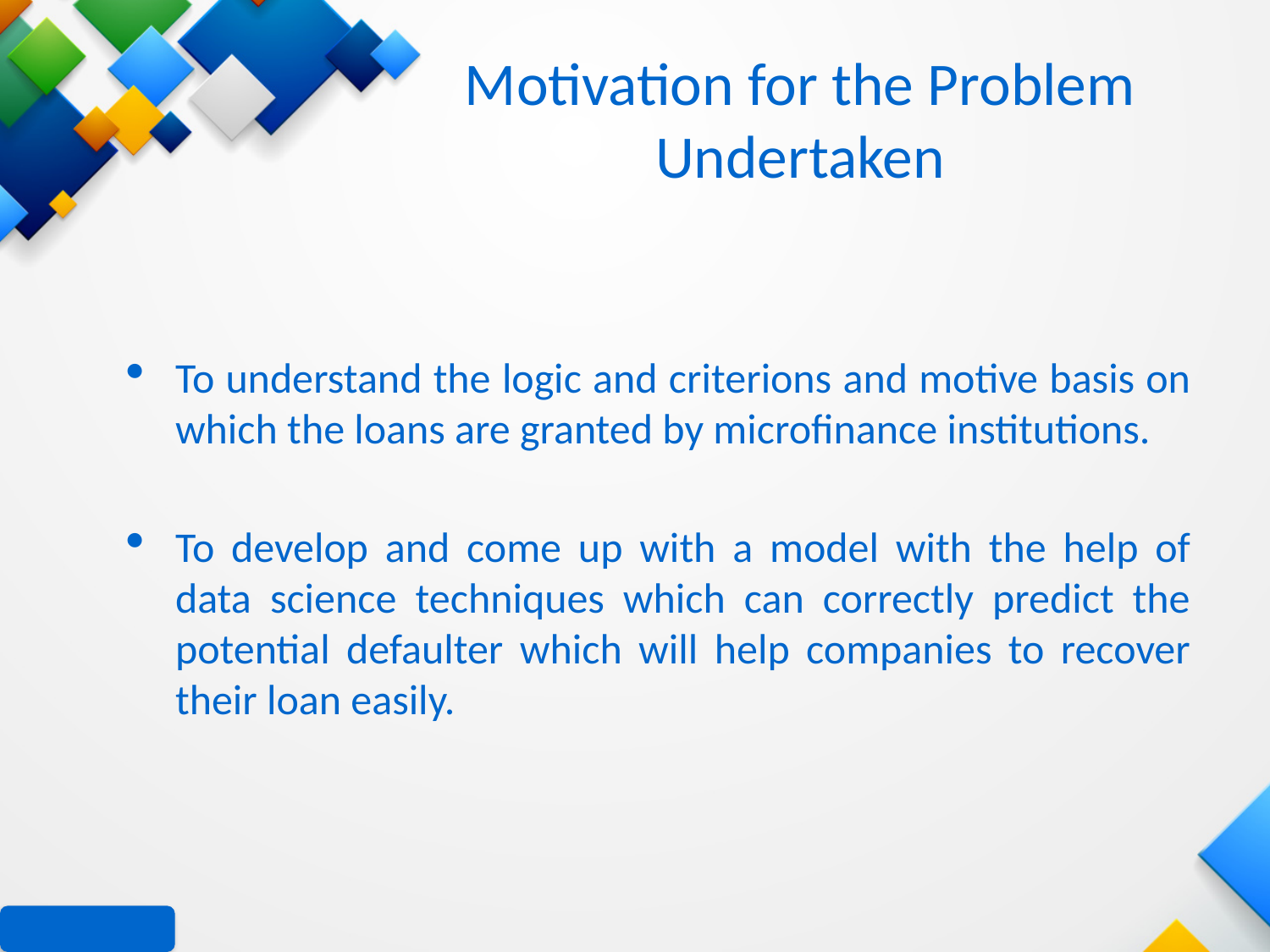

# Motivation for the Problem Undertaken

To understand the logic and criterions and motive basis on which the loans are granted by microfinance institutions.

To develop and come up with a model with the help of data science techniques which can correctly predict the potential defaulter which will help companies to recover their loan easily.